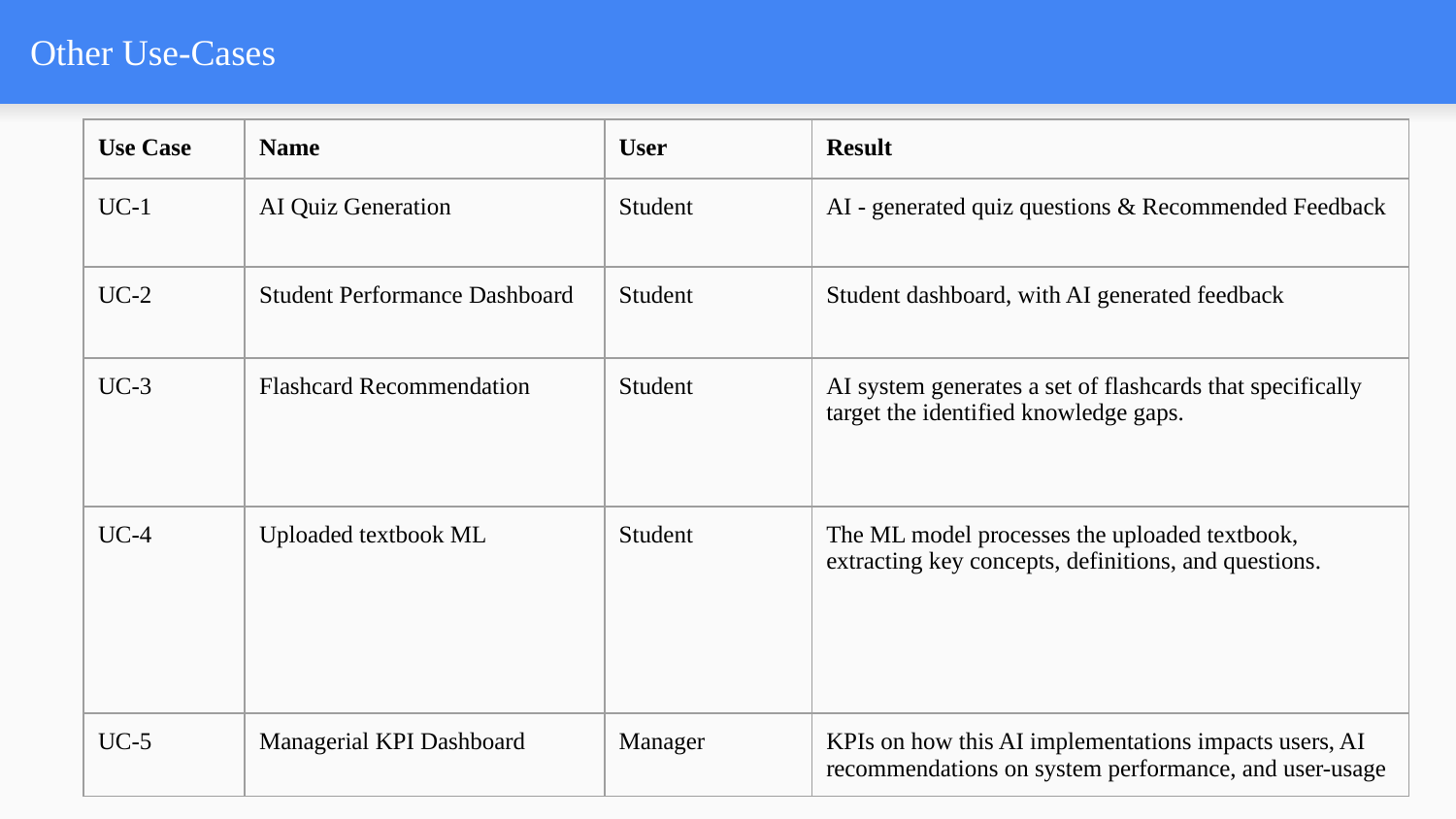

# Other Use-Cases
| Use Case | Name | User | Result |
| --- | --- | --- | --- |
| UC-1 | AI Quiz Generation | Student | AI - generated quiz questions & Recommended Feedback |
| UC-2 | Student Performance Dashboard | Student | Student dashboard, with AI generated feedback |
| UC-3 | Flashcard Recommendation | Student | AI system generates a set of flashcards that specifically target the identified knowledge gaps. |
| UC-4 | Uploaded textbook ML | Student | The ML model processes the uploaded textbook, extracting key concepts, definitions, and questions. |
| UC-5 | Managerial KPI Dashboard | Manager | KPIs on how this AI implementations impacts users, AI recommendations on system performance, and user-usage |